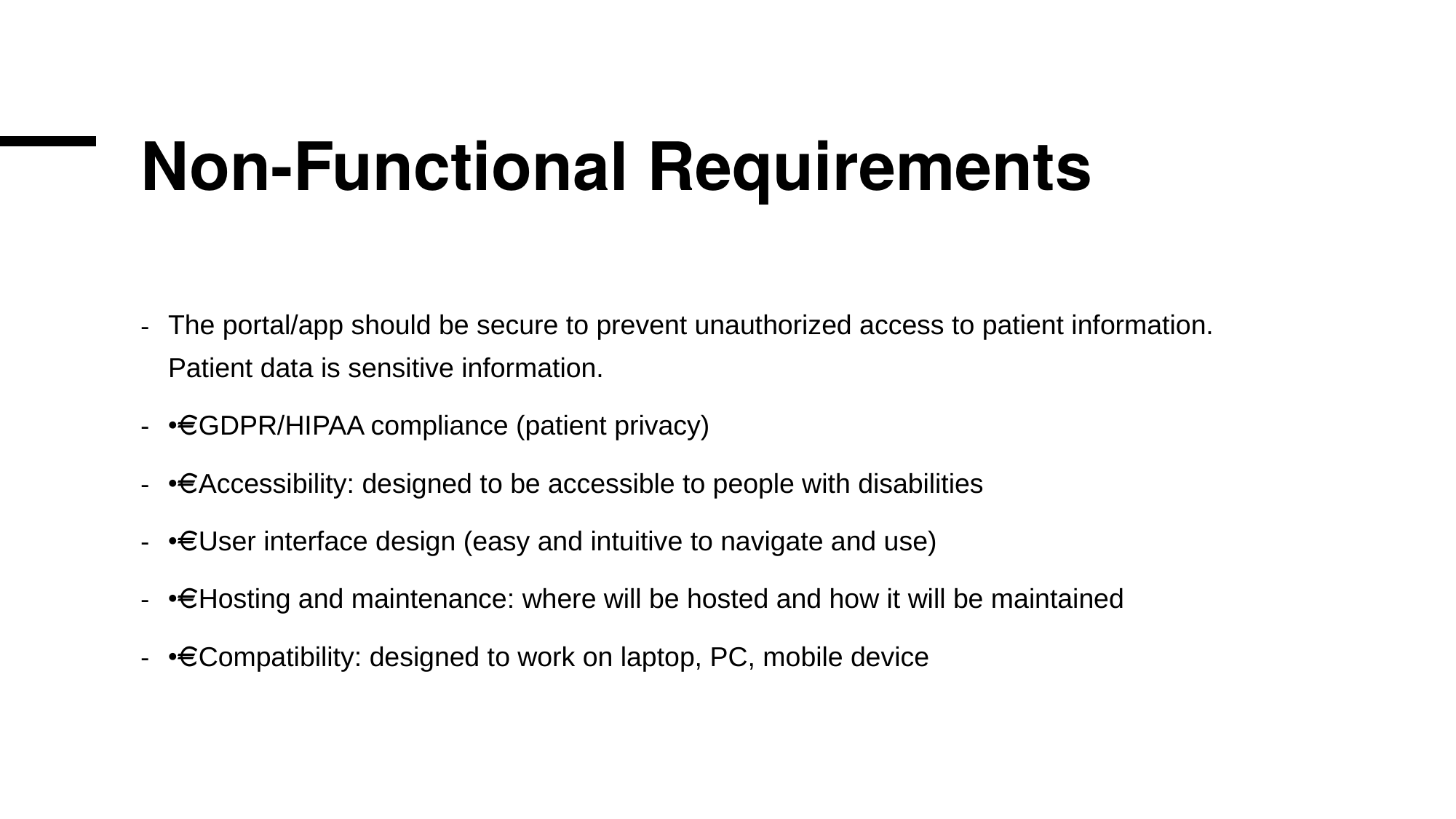

# Non-Functional Requirements
The portal/app should be secure to prevent unauthorized access to patient information. Patient data is sensitive information.
• GDPR/HIPAA compliance (patient privacy)
• Accessibility: designed to be accessible to people with disabilities
• User interface design (easy and intuitive to navigate and use)
• Hosting and maintenance: where will be hosted and how it will be maintained
• Compatibility: designed to work on laptop, PC, mobile device